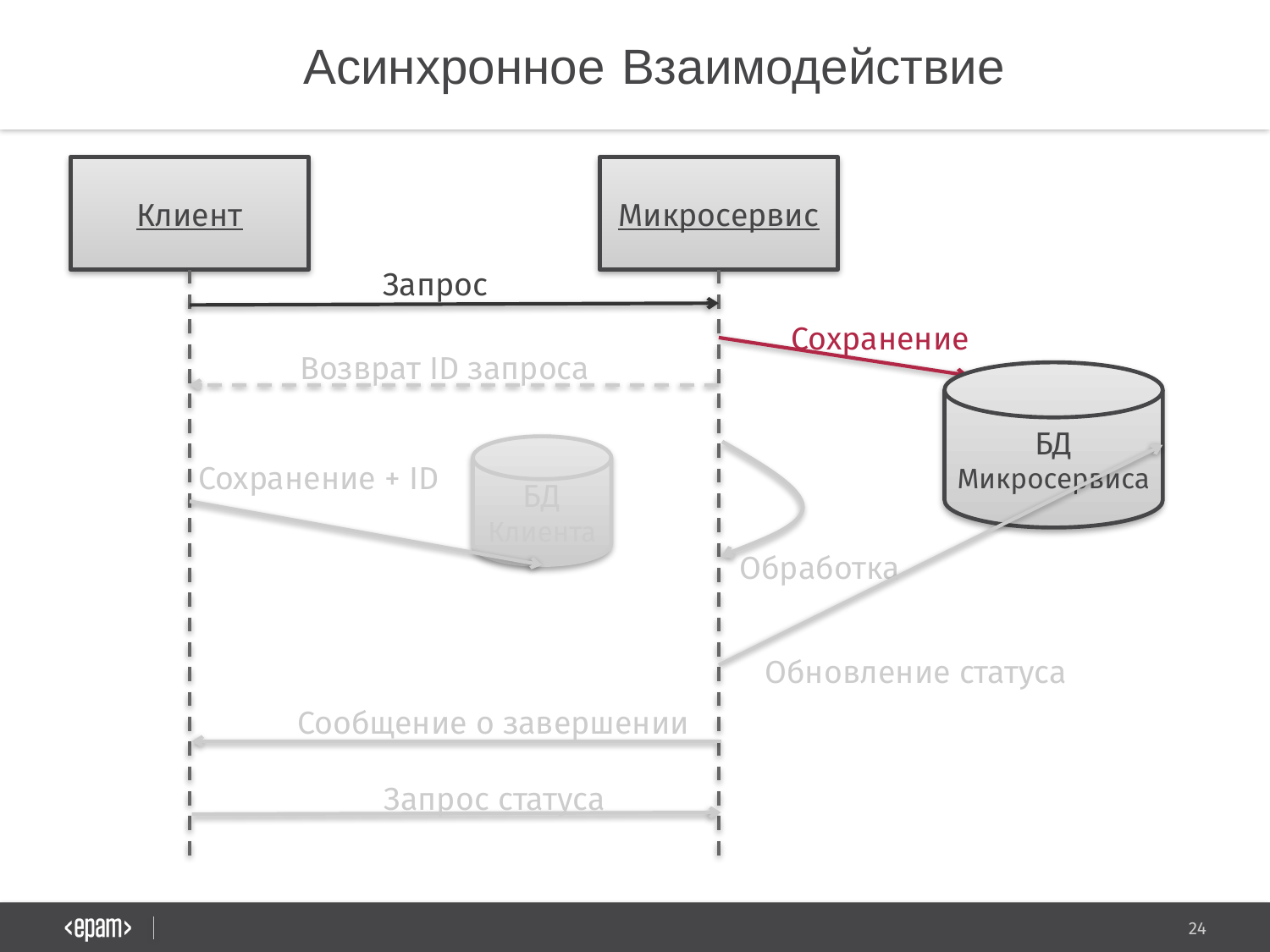

Асинхронное Взаимодействие
Клиент
Микросервис
Запрос
Сохранение
Возврат ID запроса
БД Микросервиса
БД Клиента

Сохранение + ID
Обработка
Обновление статуса
Сообщение о завершении
Запрос статуса